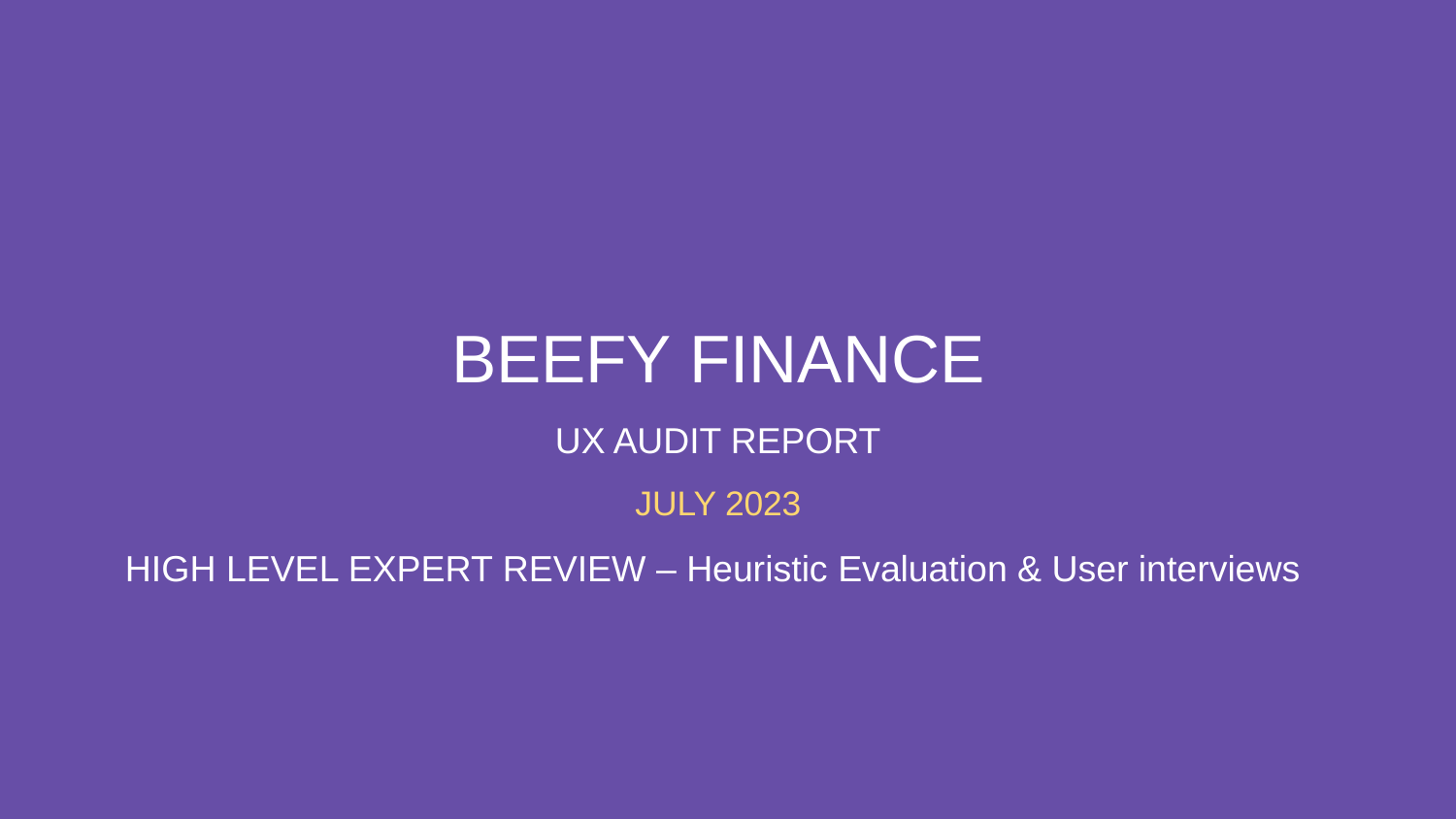

BEEFY FINANCE
UX AUDIT REPORT
JULY 2023
HIGH LEVEL EXPERT REVIEW – Heuristic Evaluation & User interviews